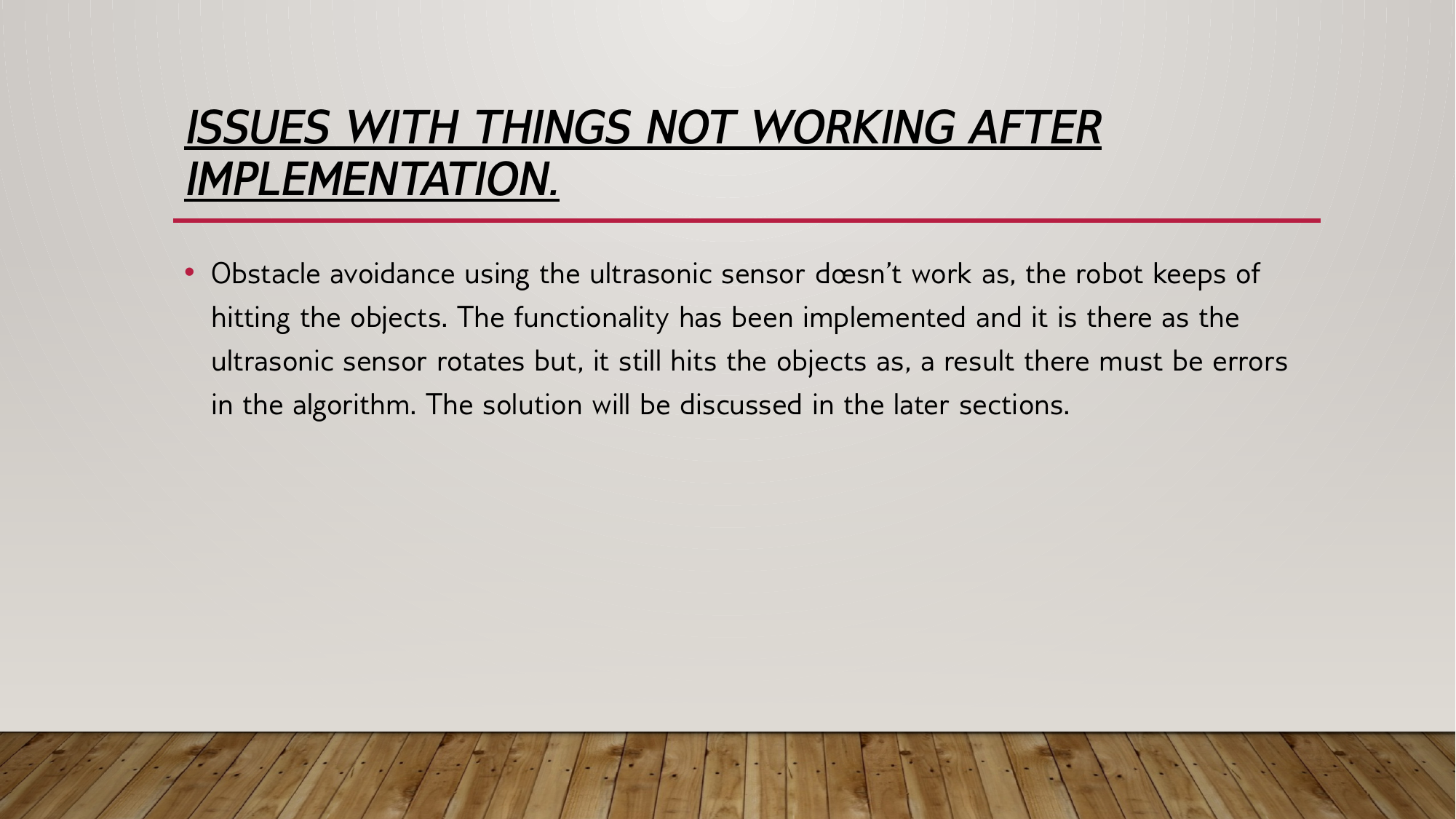

# Issues with things not working after implementation.
Obstacle avoidance using the ultrasonic sensor doesn’t work as, the robot keeps of hitting the objects. The functionality has been implemented and it is there as the ultrasonic sensor rotates but, it still hits the objects as, a result there must be errors in the algorithm. The solution will be discussed in the later sections.